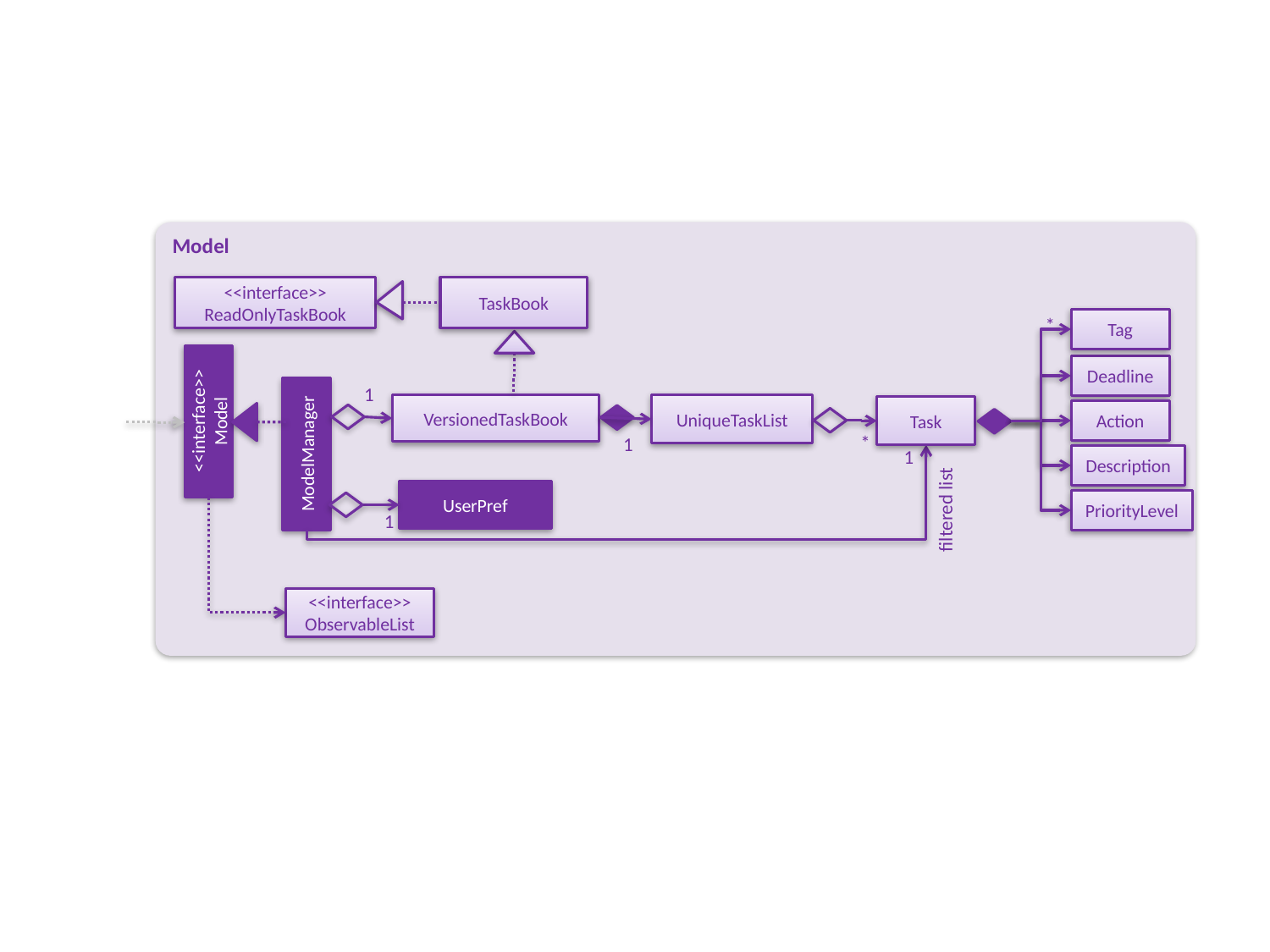

Model
<<interface>>
ReadOnlyTaskBook
TaskBook

Tag
*

Deadline
1
VersionedTaskBook
UniqueTaskList
Task
<<interface>>
Model
Action

ModelManager
*
1
1
Description
UserPref
PriorityLevel

filtered list
1
<<interface>>
ObservableList